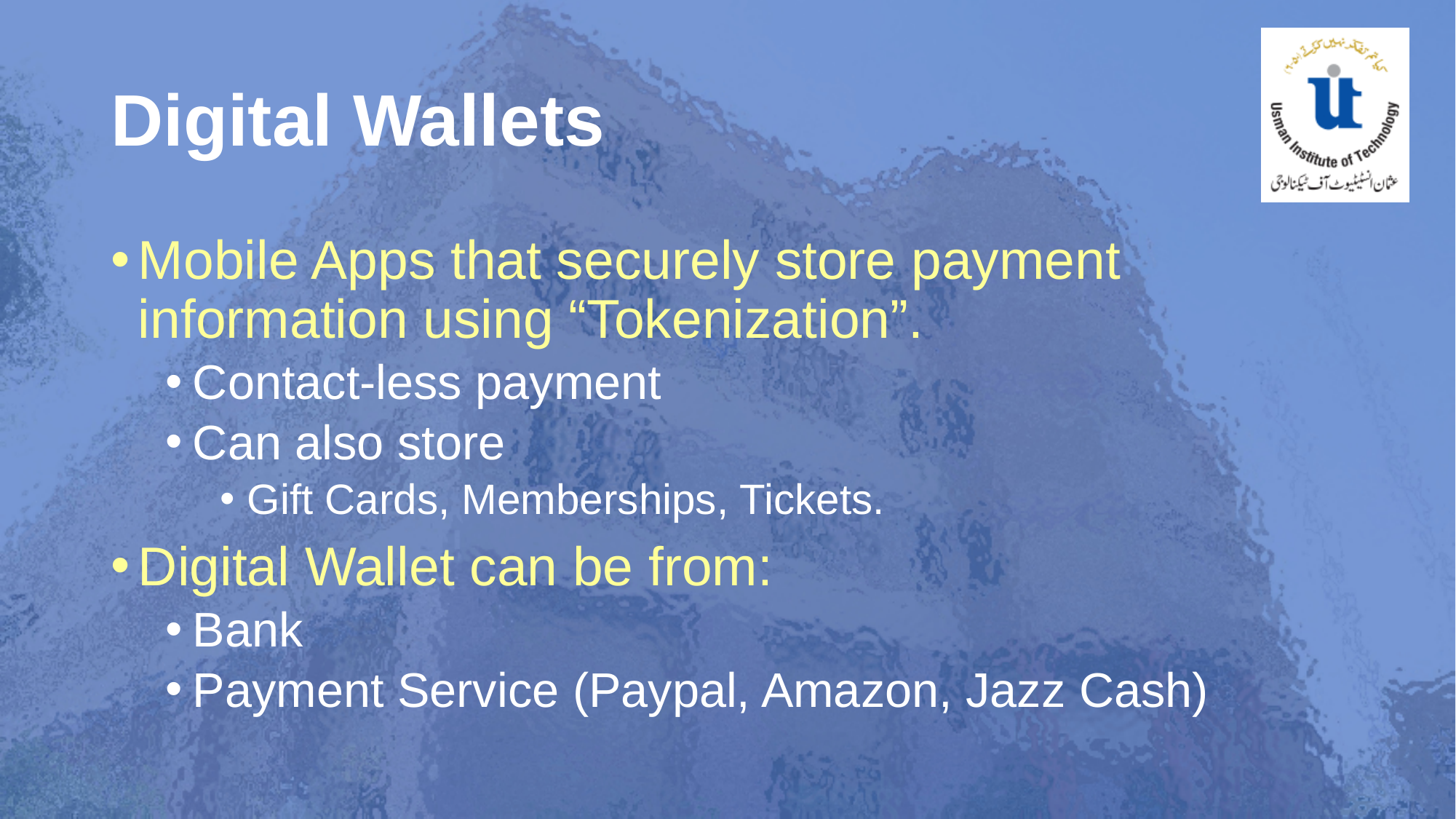

# Digital Wallets
Mobile Apps that securely store payment information using “Tokenization”.
Contact-less payment
Can also store
Gift Cards, Memberships, Tickets.
Digital Wallet can be from:
Bank
Payment Service (Paypal, Amazon, Jazz Cash)